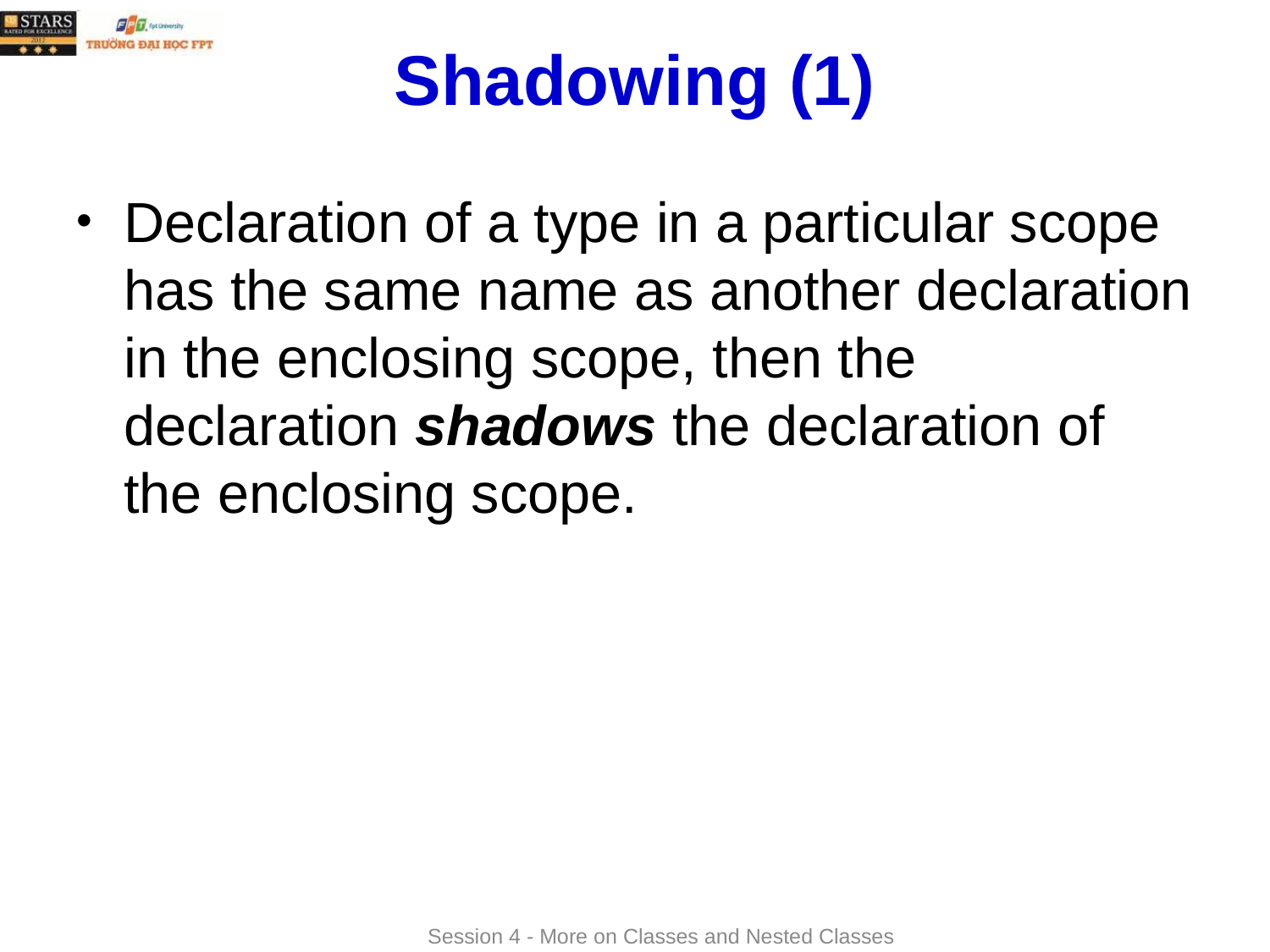

# Shadowing (1)
Declaration of a type in a particular scope has the same name as another declaration in the enclosing scope, then the declaration shadows the declaration of the enclosing scope.
Session 4 - More on Classes and Nested Classes